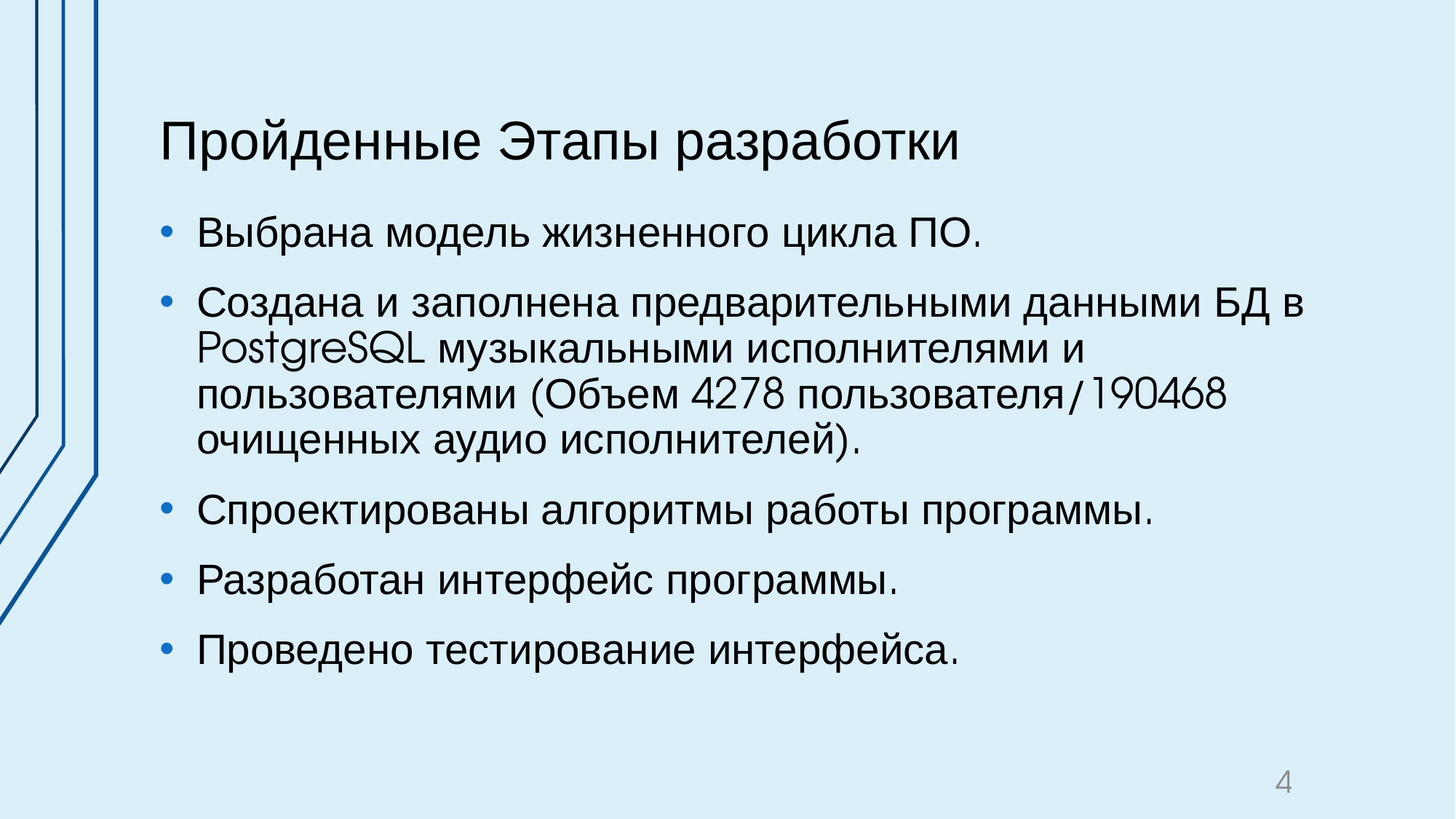

# Пройденные Этапы разработки
Выбрана модель жизненного цикла ПО.
Создана и заполнена предварительными данными БД в PostgreSQL музыкальными исполнителями и пользователями (Объем 4278 пользователя/190468 очищенных аудио исполнителей).
Спроектированы алгоритмы работы программы.
Разработан интерфейс программы.
Проведено тестирование интерфейса.

4